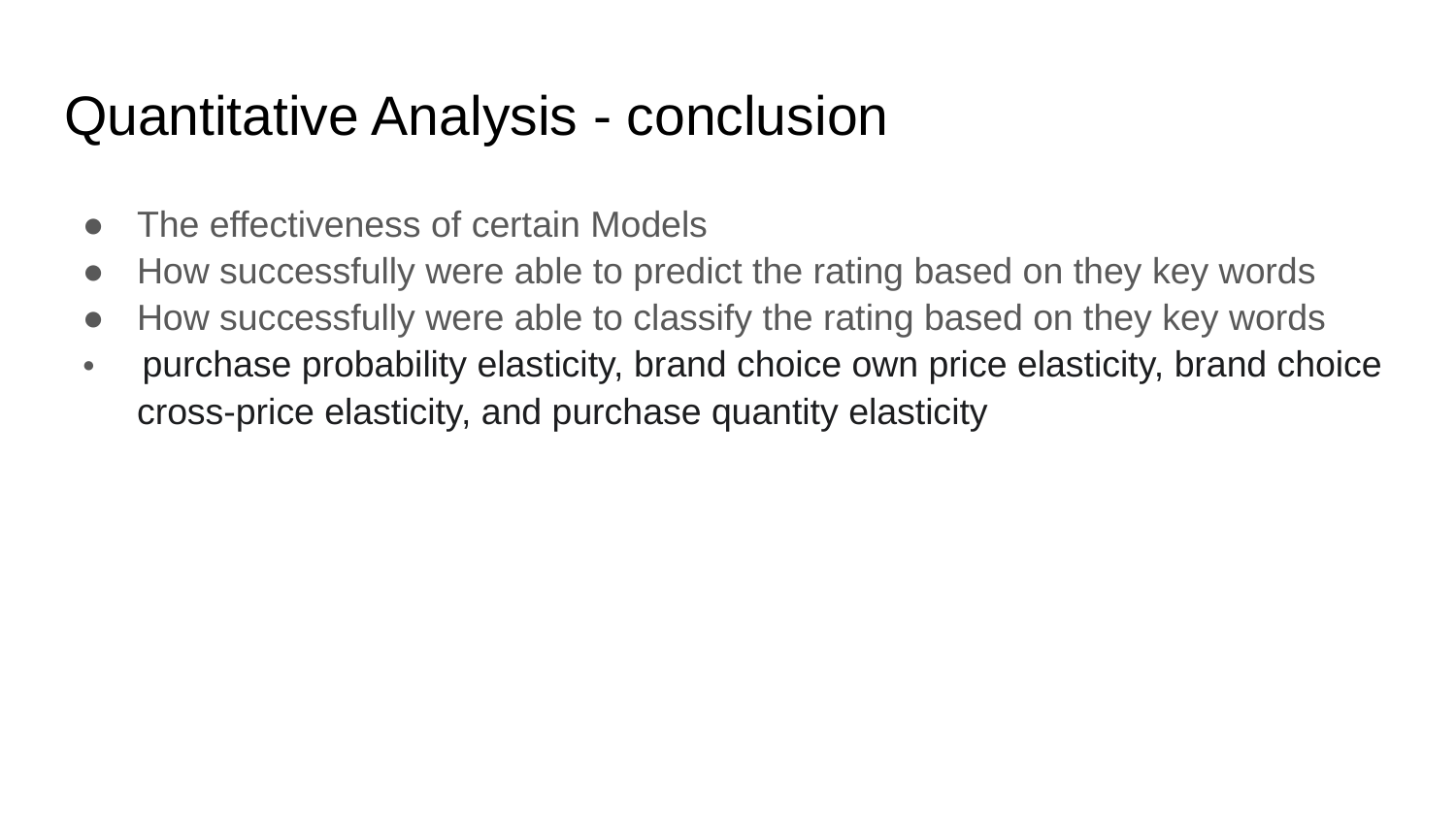

# Quantitative Analysis - conclusion

The effectiveness of certain Models
How successfully were able to predict the rating based on they key words
How successfully were able to classify the rating based on they key words
 purchase probability elasticity, brand choice own price elasticity, brand choice cross-price elasticity, and purchase quantity elasticity